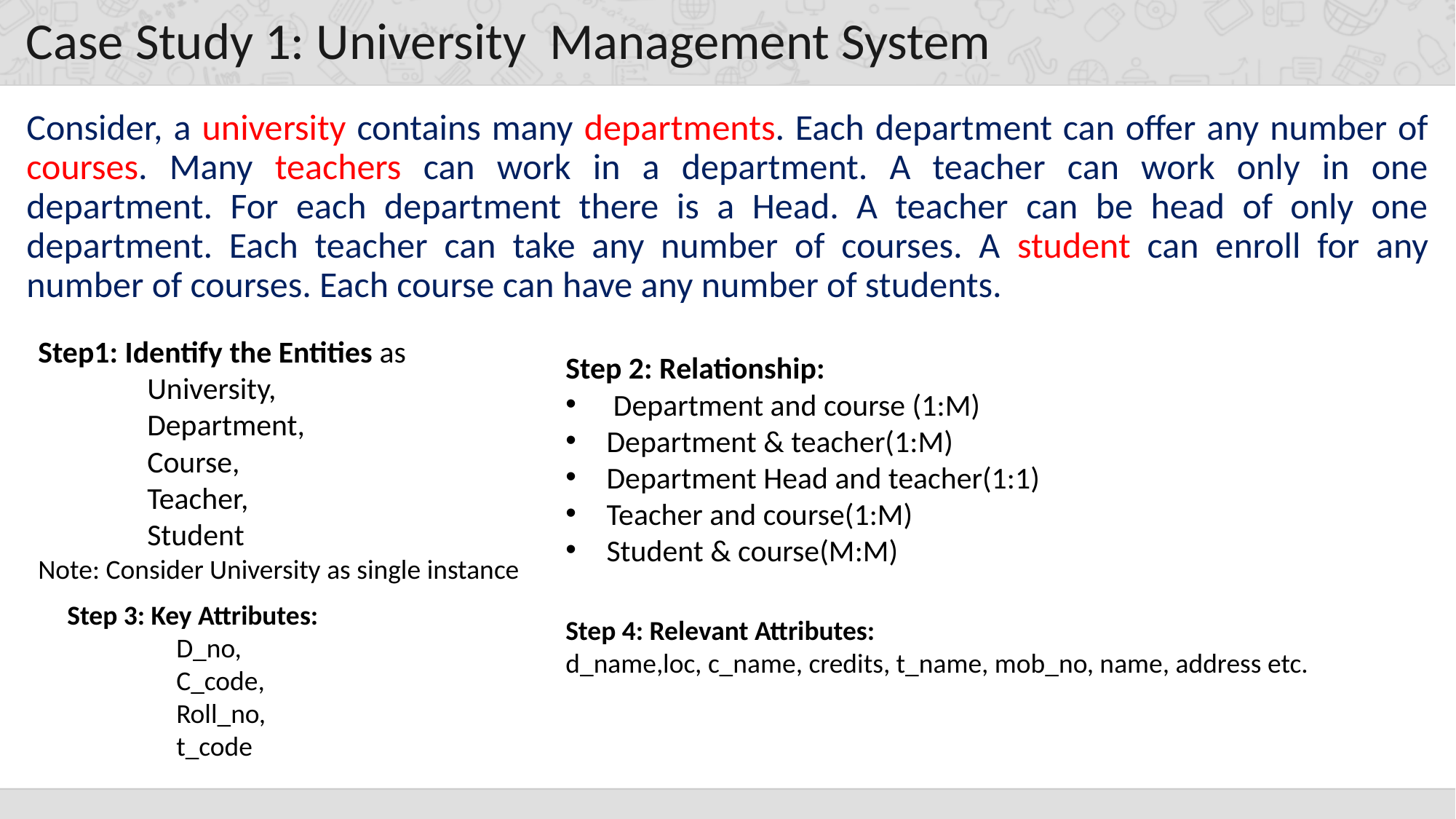

# Case Study 1: University  Management System
Consider, a university contains many departments. Each department can offer any number of courses. Many teachers can work in a department. A teacher can work only in one department. For each department there is a Head. A teacher can be head of only one department. Each teacher can take any number of courses. A student can enroll for any number of courses. Each course can have any number of students.
Step1: Identify the Entities as
	University,
	Department,
	Course,
	Teacher,
	Student
Note: Consider University as single instance
Step 2: Relationship:
 Department and course (1:M)
Department & teacher(1:M)
Department Head and teacher(1:1)
Teacher and course(1:M)
Student & course(M:M)
Step 3: Key Attributes:
	D_no,
	C_code,
	Roll_no,
	t_code
Step 4: Relevant Attributes:
d_name,loc, c_name, credits, t_name, mob_no, name, address etc.